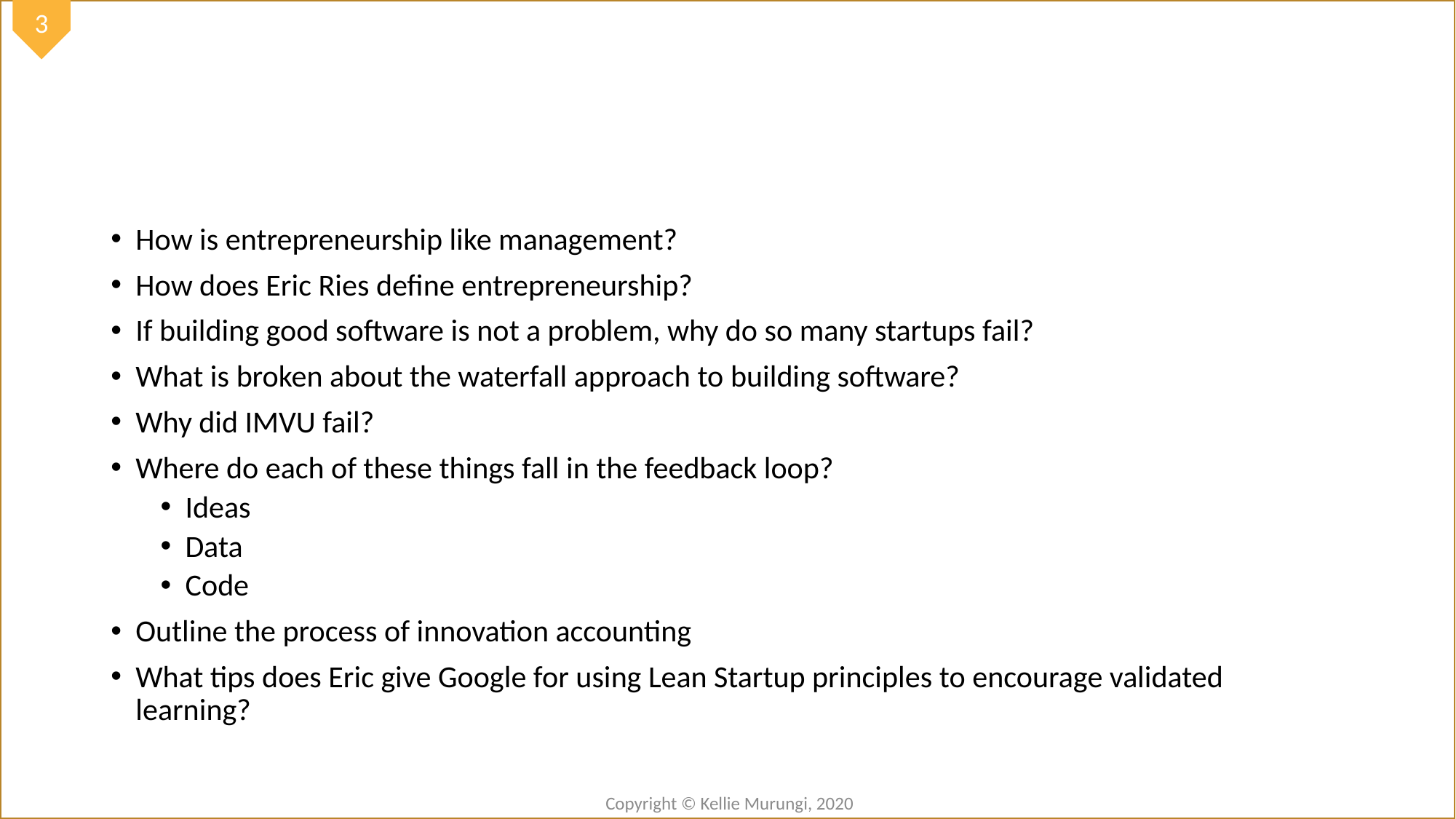

#
How is entrepreneurship like management?
How does Eric Ries define entrepreneurship?
If building good software is not a problem, why do so many startups fail?
What is broken about the waterfall approach to building software?
Why did IMVU fail?
Where do each of these things fall in the feedback loop?
Ideas
Data
Code
Outline the process of innovation accounting
What tips does Eric give Google for using Lean Startup principles to encourage validated learning?